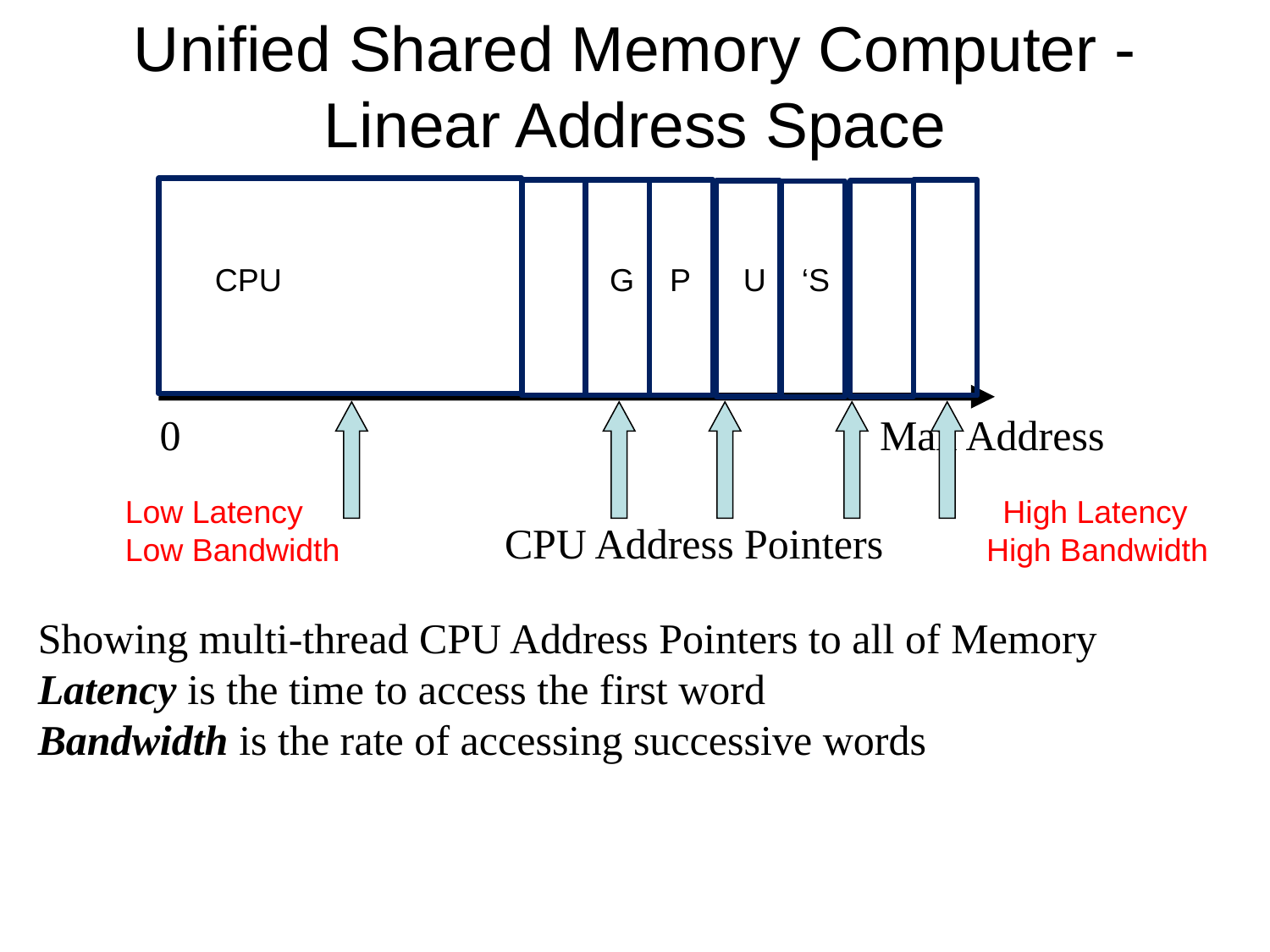

# Unified Shared Memory Computer - Linear Address Space

CPU                                     G    P      U    ‘S

0                                                                  Max Address
Low Latency                                                                               High Latency
Low Bandwidth                                                                         High Bandwidth
CPU Address Pointers
Showing multi-thread CPU Address Pointers to all of Memory
Latency is the time to access the first word
Bandwidth is the rate of accessing successive words